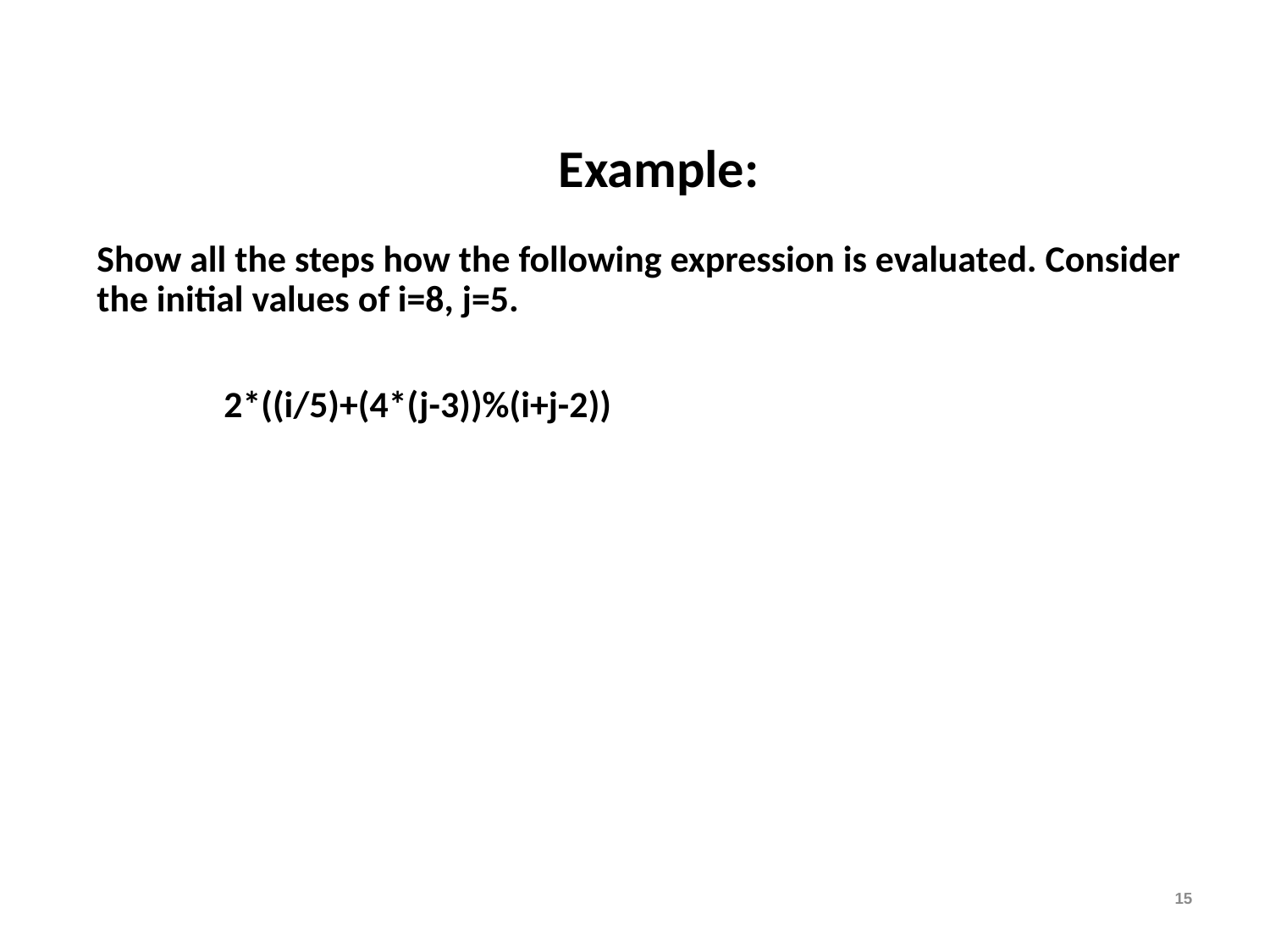

# Example:
Show all the steps how the following expression is evaluated. Consider the initial values of i=8, j=5.

	2*((i/5)+(4*(j-3))%(i+j-2))
15